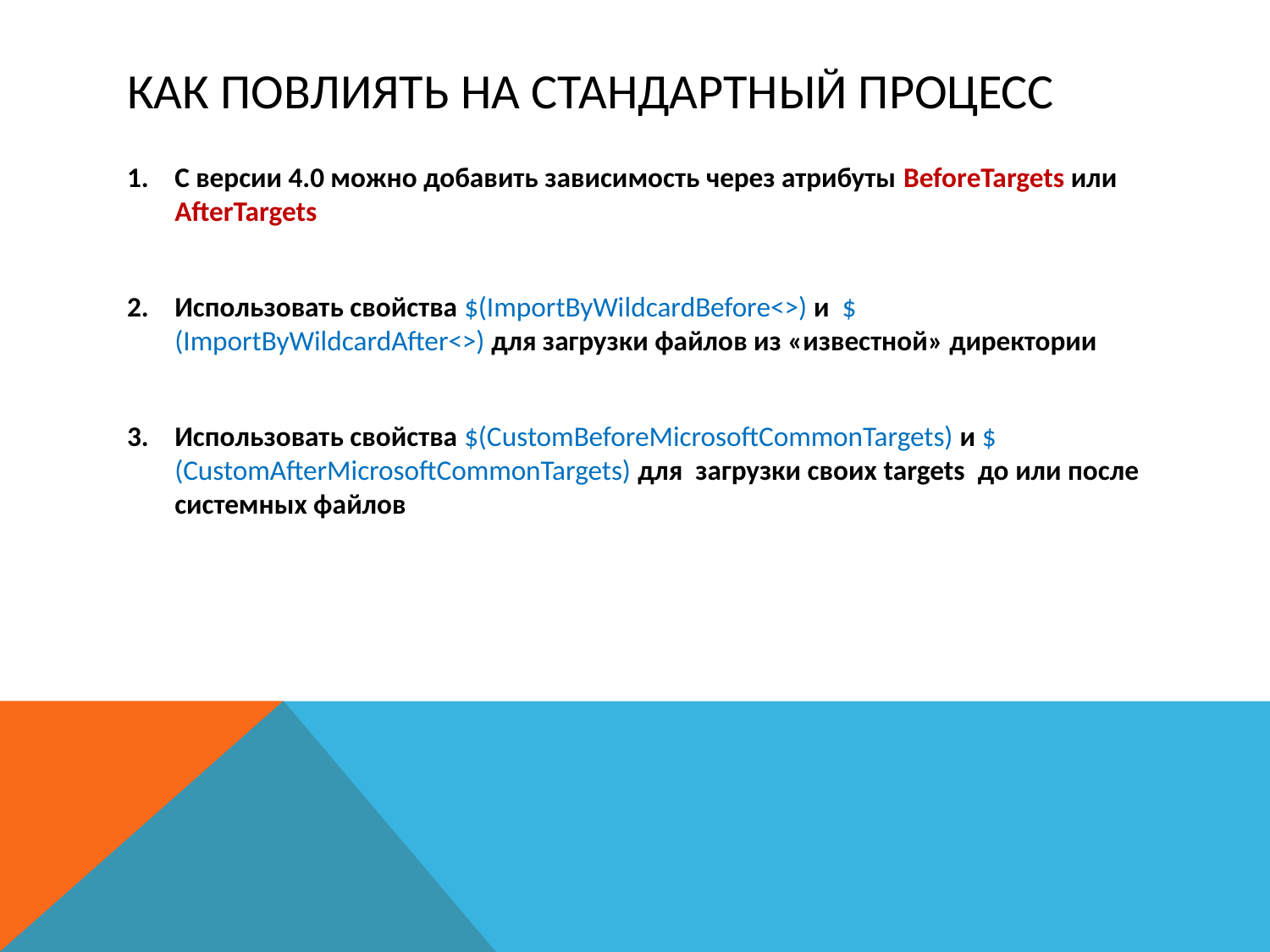

# Как повлиять на стандартный процесС
С версии 4.0 можно добавить зависимость через атрибуты BeforeTargets или AfterTargets

Использовать свойства $(ImportByWildcardBefore<>) и  $(ImportByWildcardAfter<>) для загрузки файлов из «известной» директории

Использовать свойства $(CustomBeforeMicrosoftCommonTargets) и $(CustomAfterMicrosoftCommonTargets) для  загрузки своих targets  до или после системных файлов